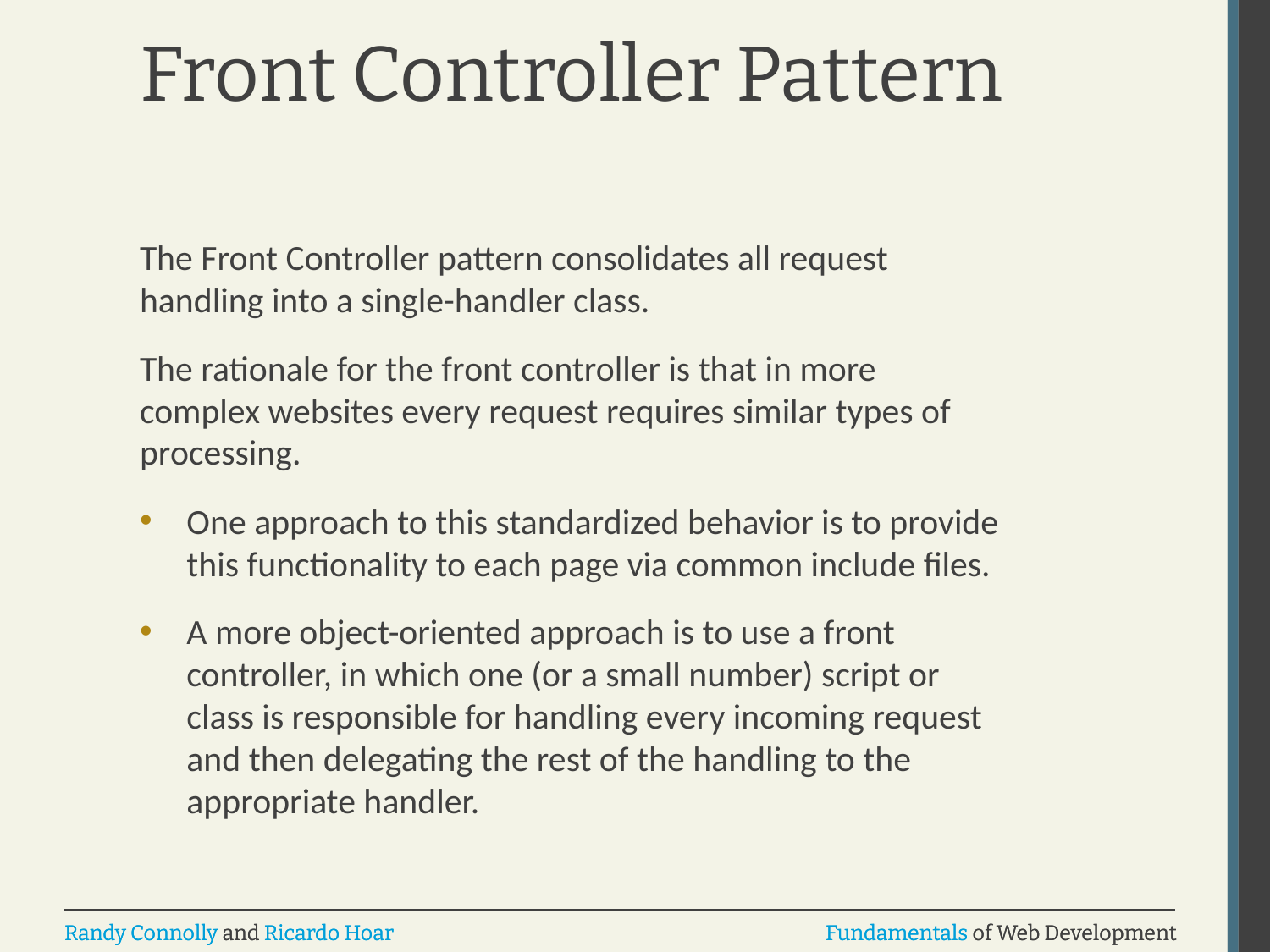

# Front Controller Pattern

The Front Controller pattern consolidates all request handling into a single-handler class.
The rationale for the front controller is that in more complex websites every request requires similar types of processing.
One approach to this standardized behavior is to provide this functionality to each page via common include files.
A more object-oriented approach is to use a front controller, in which one (or a small number) script or class is responsible for handling every incoming request and then delegating the rest of the handling to the appropriate handler.